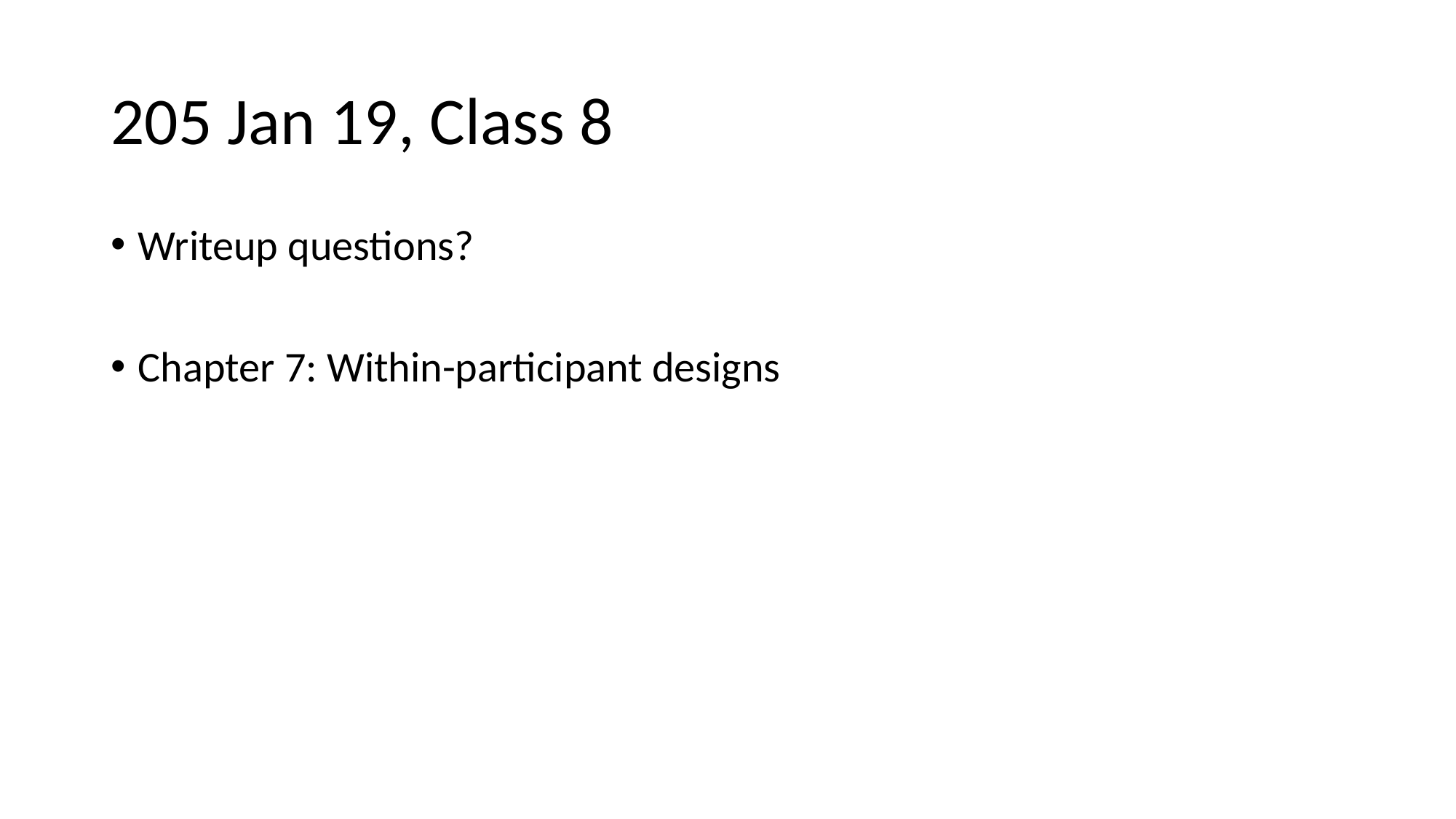

# 205 Jan 19, Class 8
Writeup questions?

Chapter 7: Within-participant designs